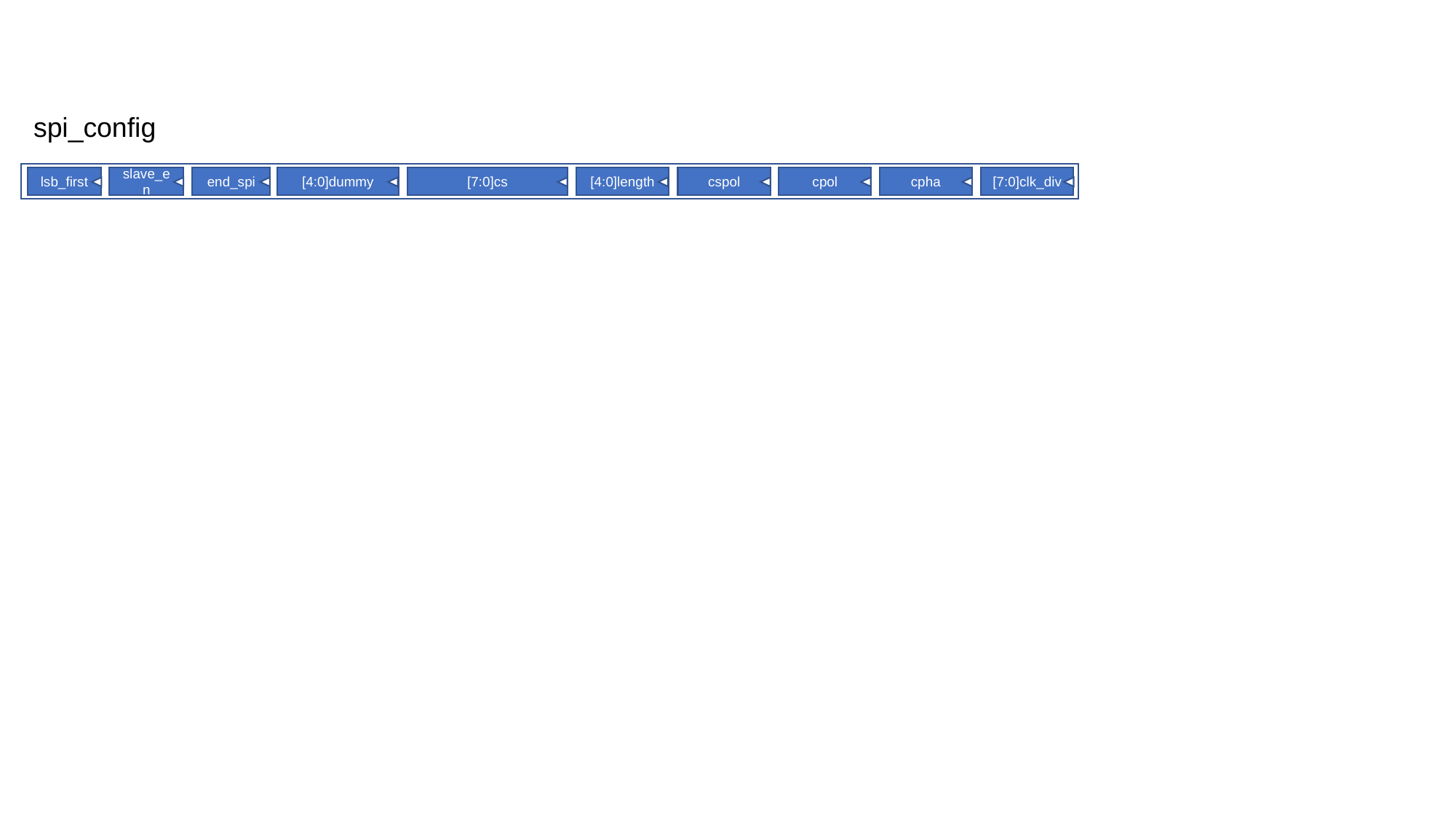

spi_config

lsb_first

slave_en

end_spi

[4:0]dummy

[7:0]cs

[4:0]length

cspol

cpol

cpha

[7:0]clk_div